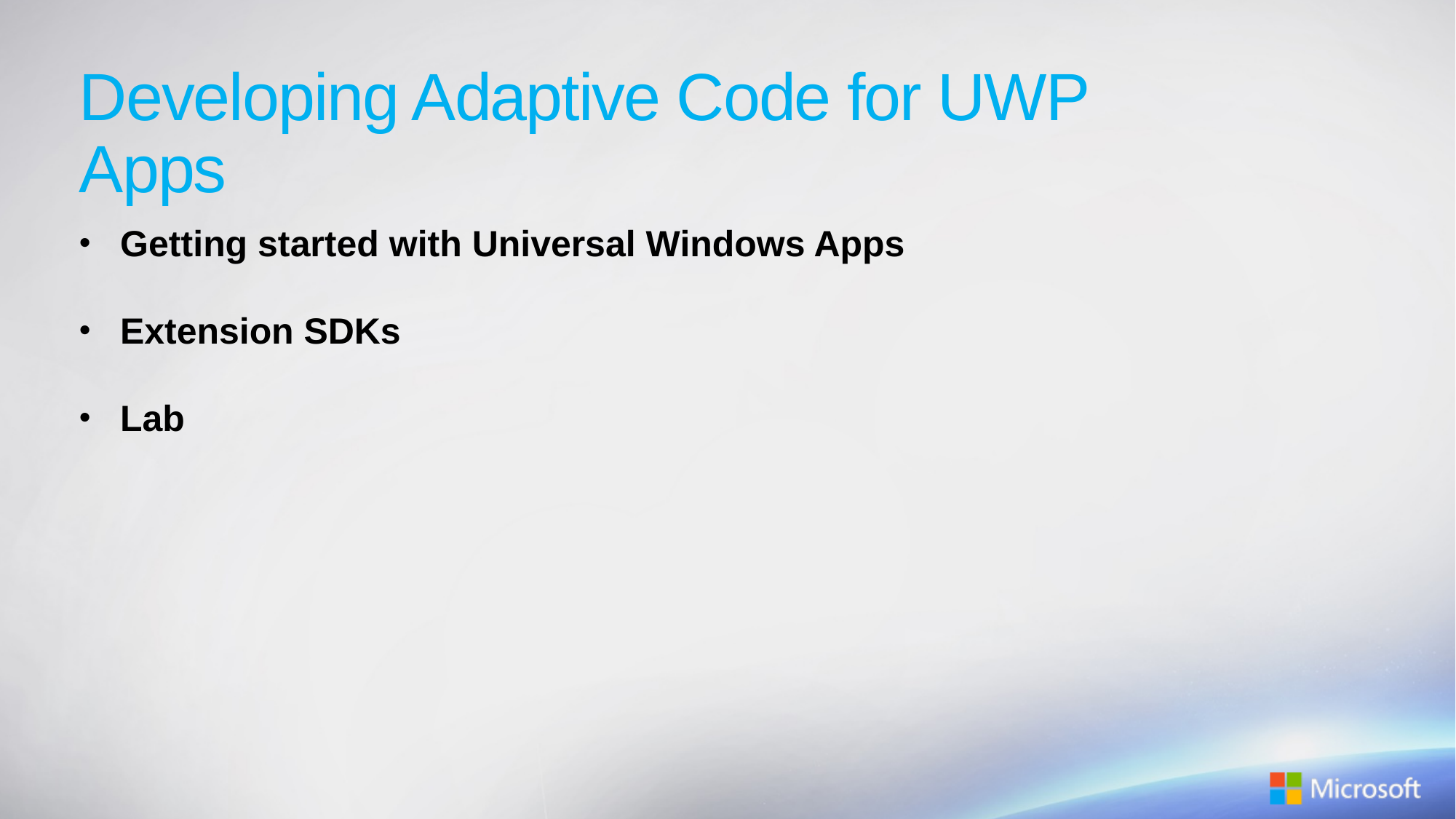

Developing Adaptive Code for UWP Apps
Getting started with Universal Windows Apps
Extension SDKs
Lab